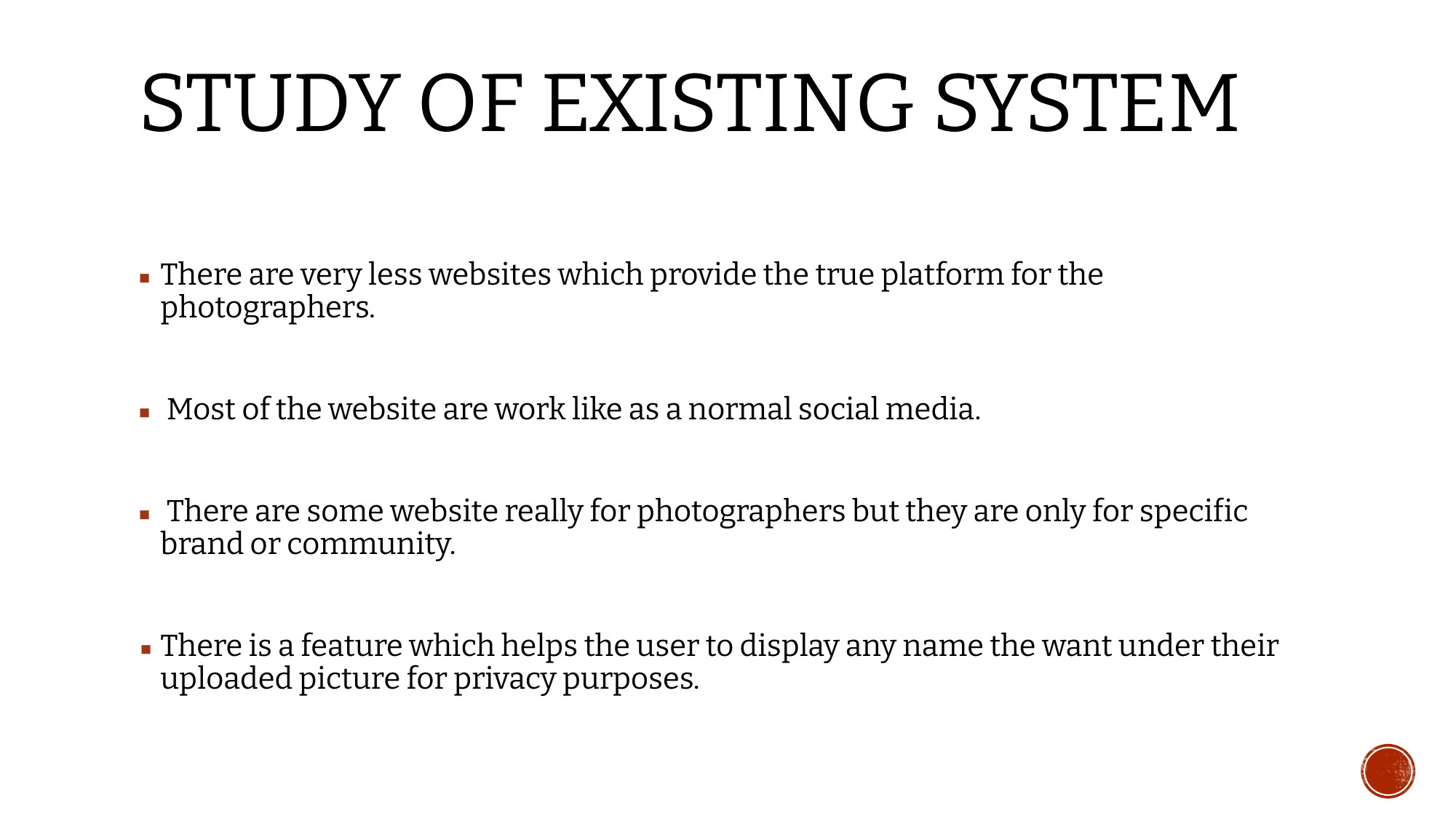

# STUDY OF EXISTING SYSTEM
There are very less websites which provide the true platform for the photographers.

 Most of the website are work like as a normal social media.

 There are some website really for photographers but they are only for speciﬁc brand or community.

There is a feature which helps the user to display any name the want under their uploaded picture for privacy purposes.